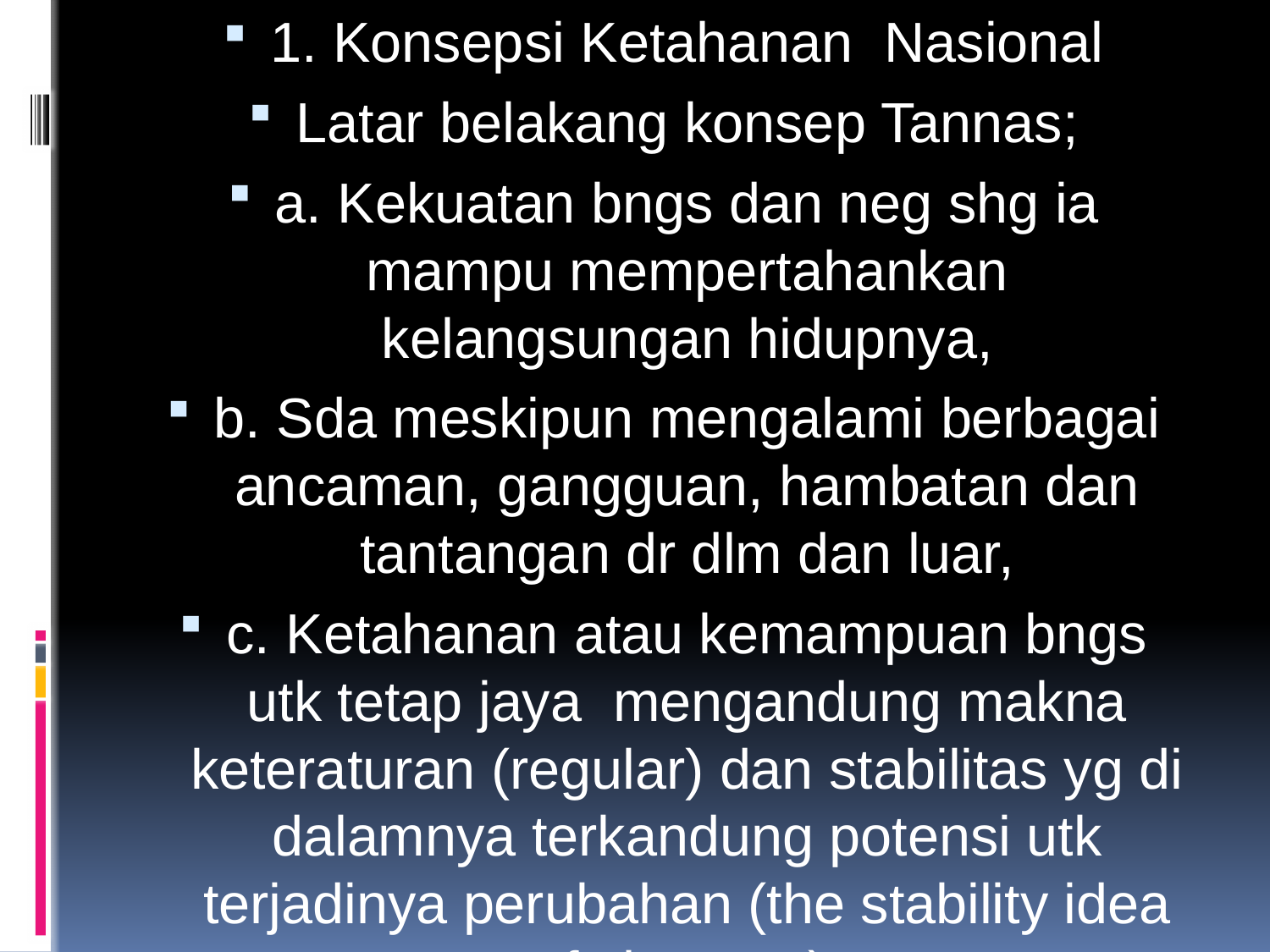

1. Konsepsi Ketahanan  Nasional
Latar belakang konsep Tannas;
a. Kekuatan bngs dan neg shg ia mampu mempertahankan kelangsungan hidupnya,
b. Sda meskipun mengalami berbagai ancaman, gangguan, hambatan dan tantangan dr dlm dan luar,
c. Ketahanan atau kemampuan bngs utk tetap jaya  mengandung makna keteraturan (regular) dan stabilitas yg di dalamnya terkandung potensi utk terjadinya perubahan (the stability idea of changes)